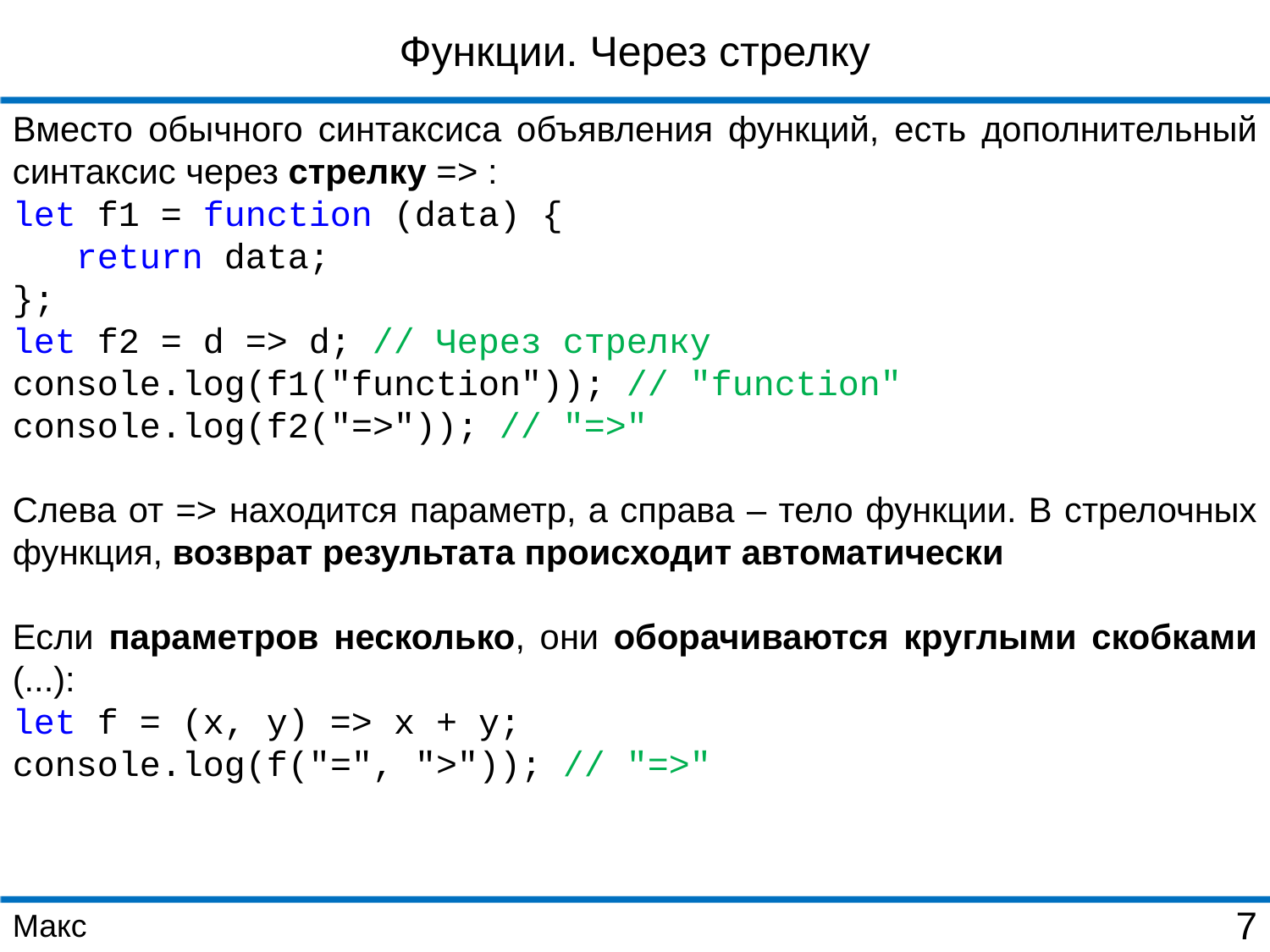

Функции. Через стрелку
Вместо обычного синтаксиса объявления функций, есть дополнительный синтаксис через стрелку => :
let f1 = function (data) {
   return data;
};
let f2 = d => d; // Через стрелку
console.log(f1("function")); // "function"
console.log(f2("=>")); // "=>"

Слева от => находится параметр, а справа – тело функции. В стрелочных функция, возврат результата происходит автоматически

Если параметров несколько, они оборачиваются круглыми скобками (...):
let f = (x, y) => x + y;
console.log(f("=", ">")); // "=>"
Макс
7